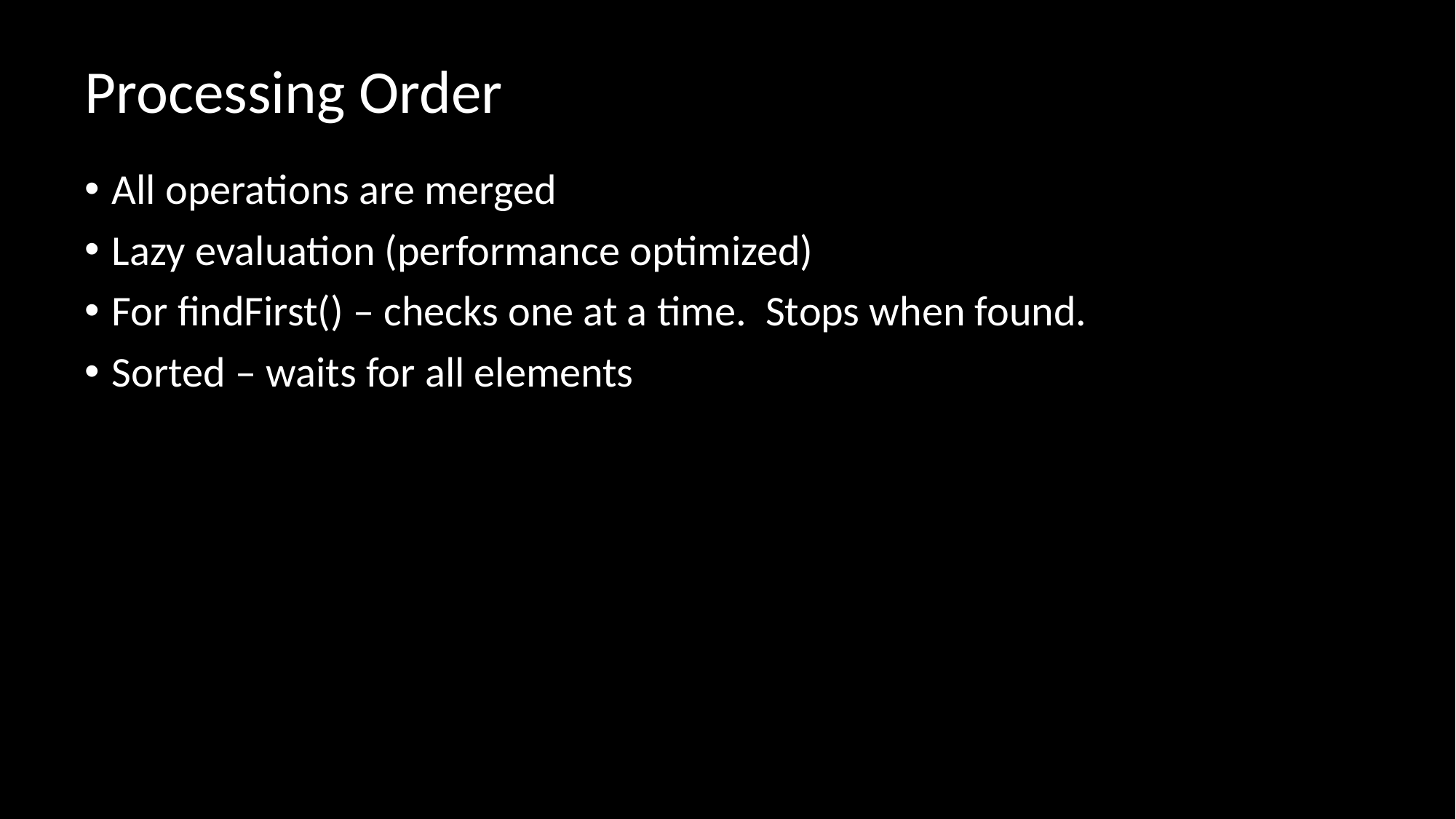

# Processing Order
All operations are merged
Lazy evaluation (performance optimized)
For findFirst() – checks one at a time.  Stops when found.
Sorted – waits for all elements